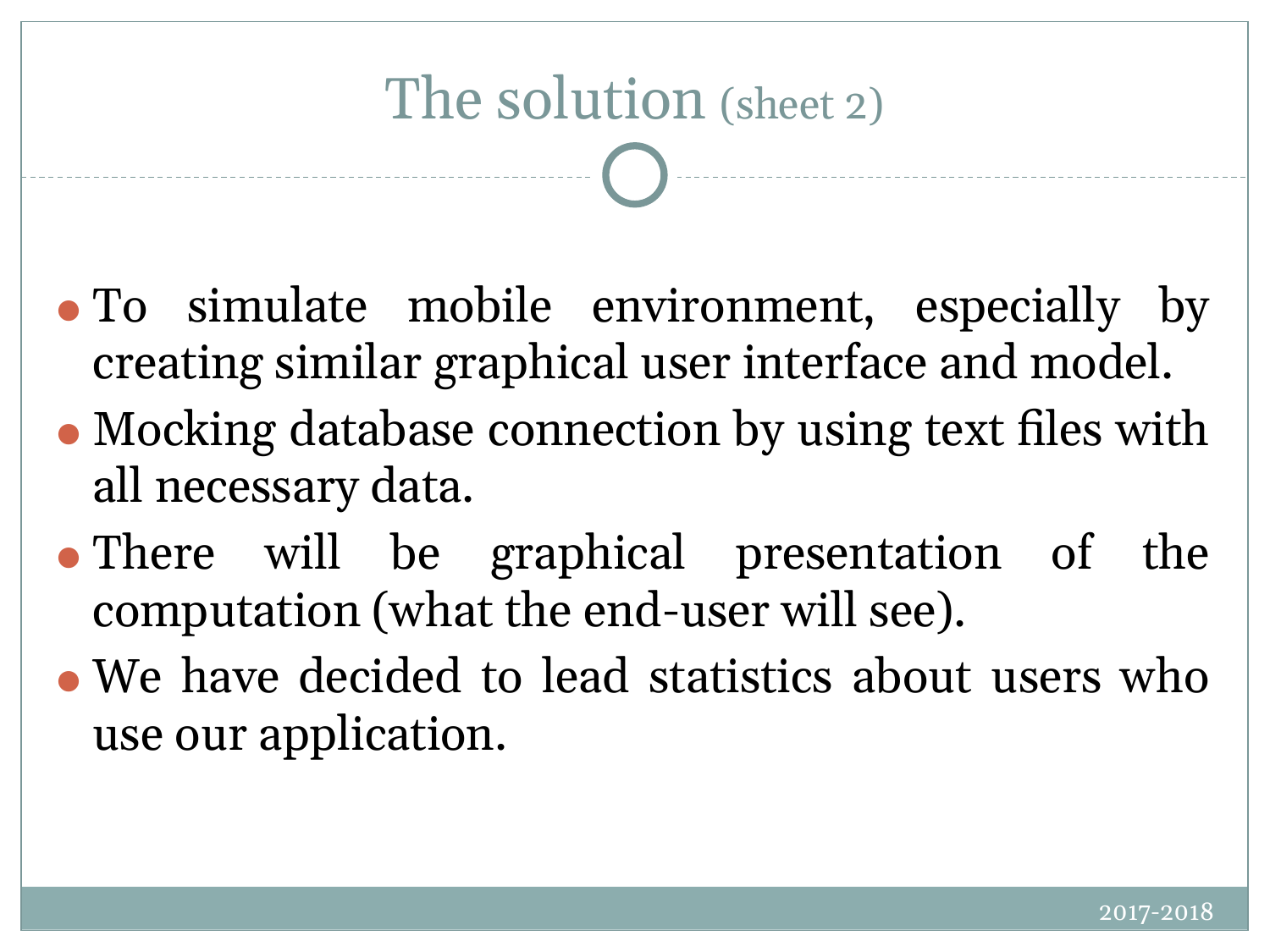

# The solution (sheet 2)
To simulate mobile environment, especially by creating similar graphical user interface and model.
Mocking database connection by using text files with all necessary data.
There will be graphical presentation of the computation (what the end-user will see).
We have decided to lead statistics about users who use our application.

2017-2018